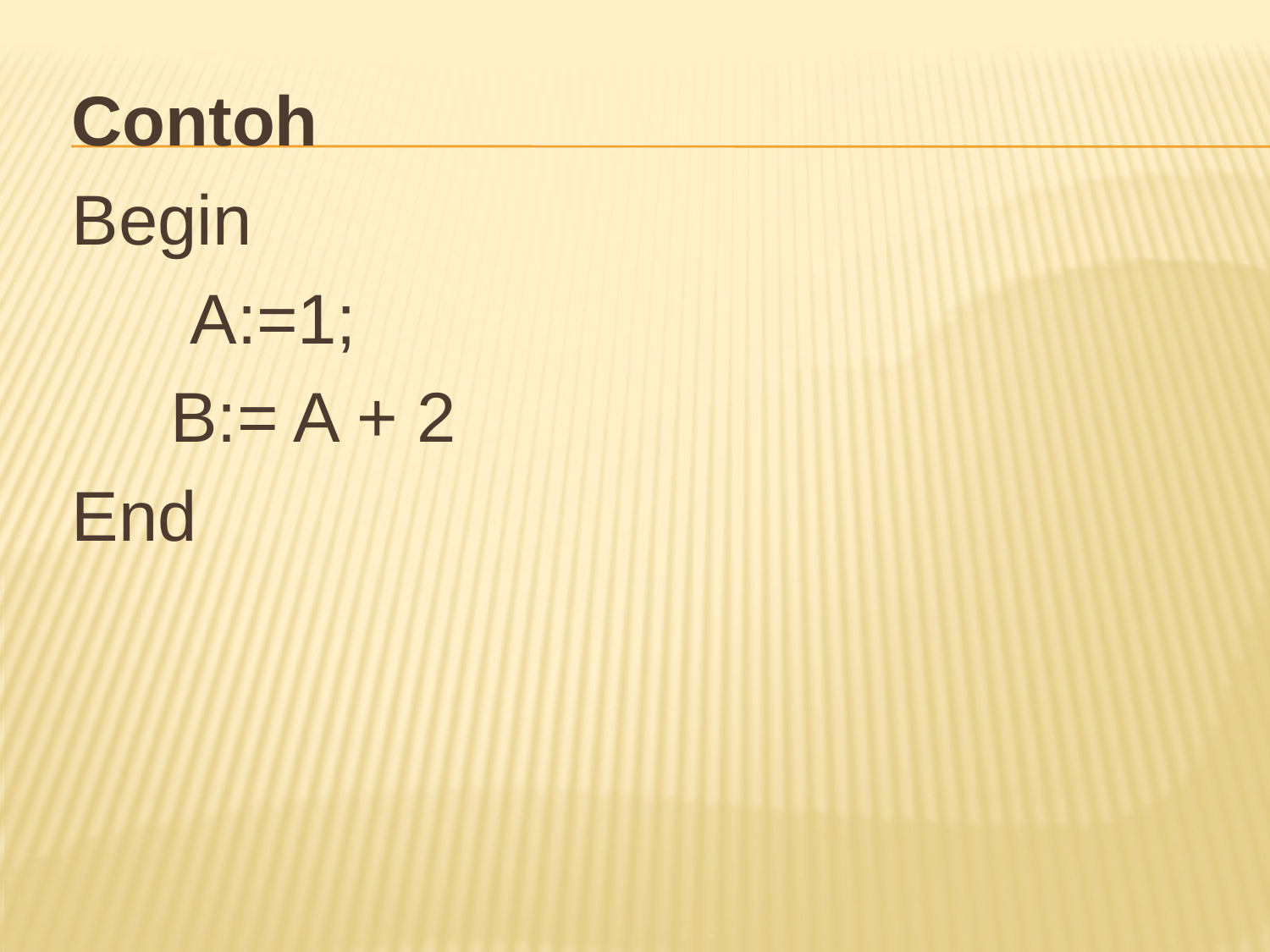

Contoh
Begin
      A:=1;
     B:= A + 2
End